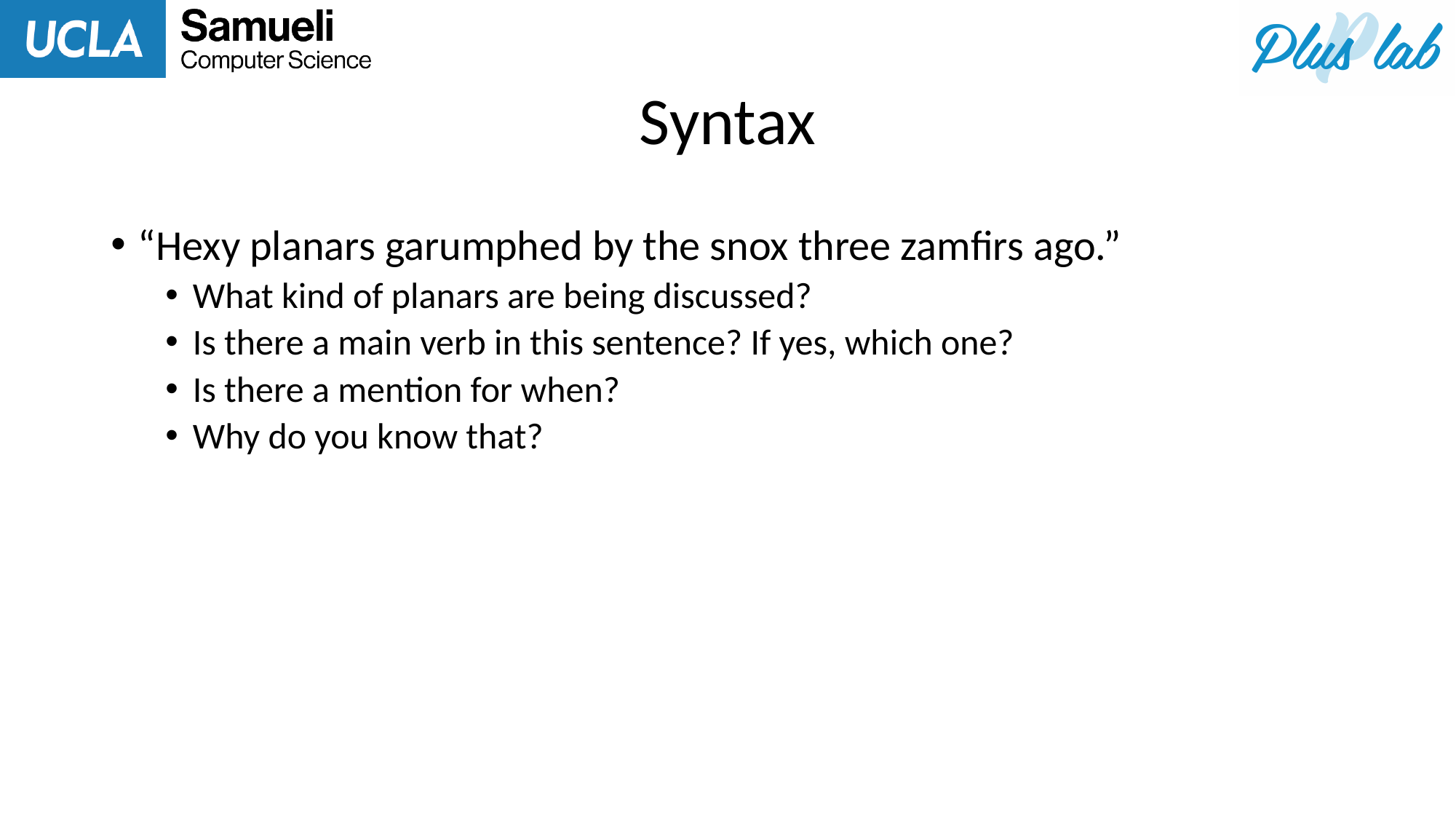

# Syntax
“Hexy planars garumphed by the snox three zamfirs ago.”
What kind of planars are being discussed?
Is there a main verb in this sentence? If yes, which one?
Is there a mention for when?
Why do you know that?